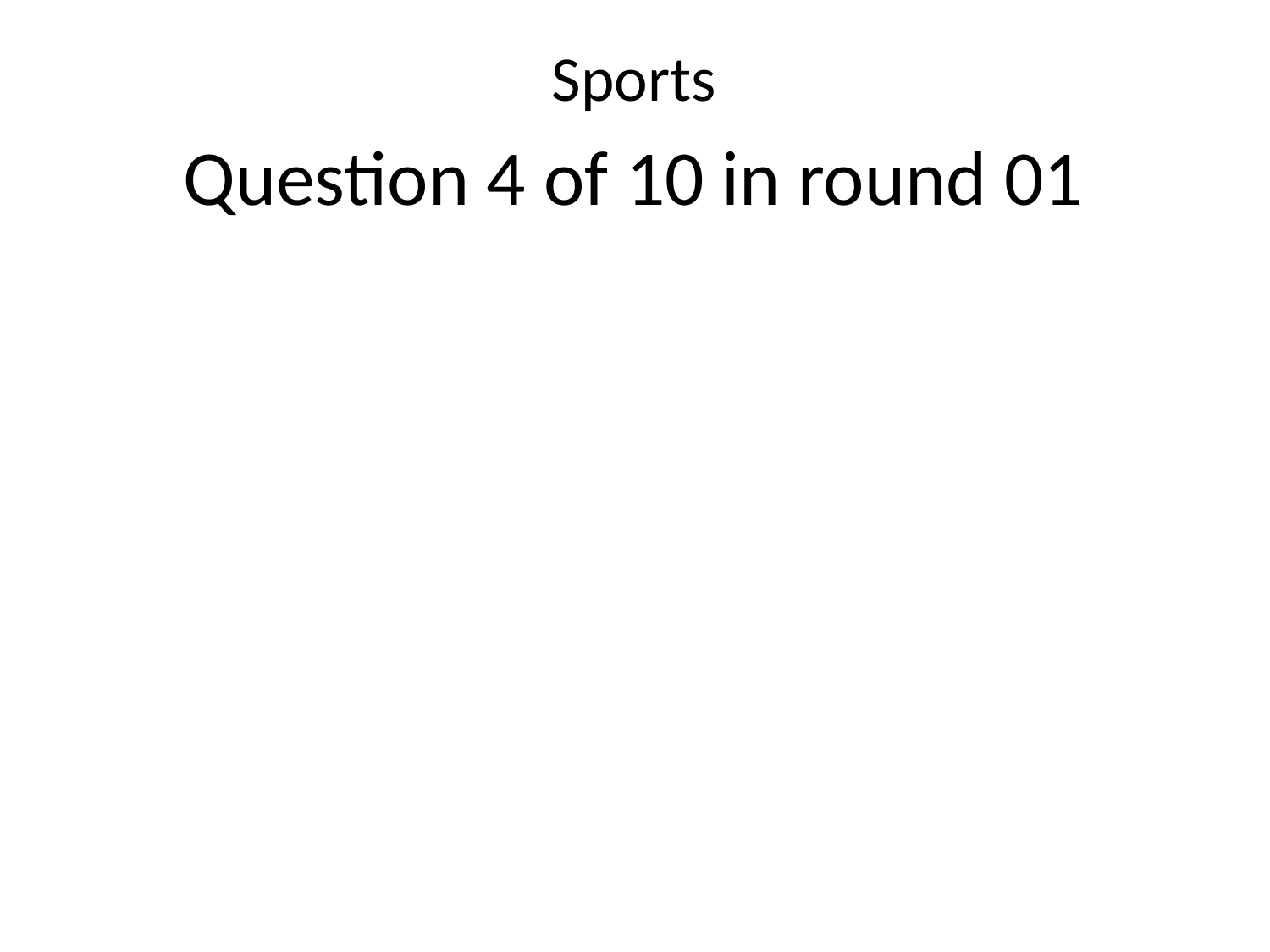

Sports
Question 4 of 10 in round 01